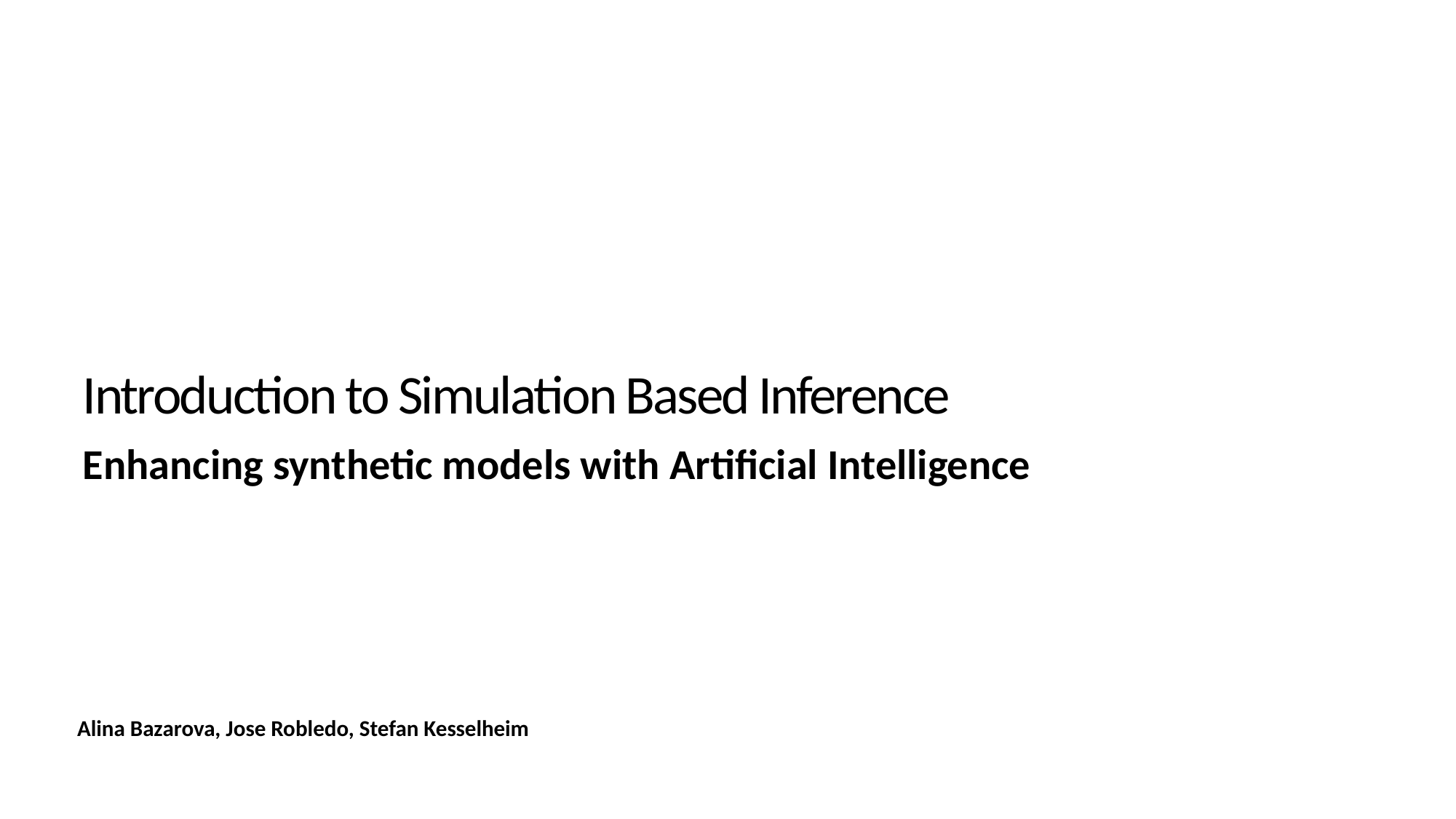

# Introduction to Simulation Based Inference
Enhancing synthetic models with Artificial Intelligence
Alina Bazarova, Jose Robledo, Stefan Kesselheim